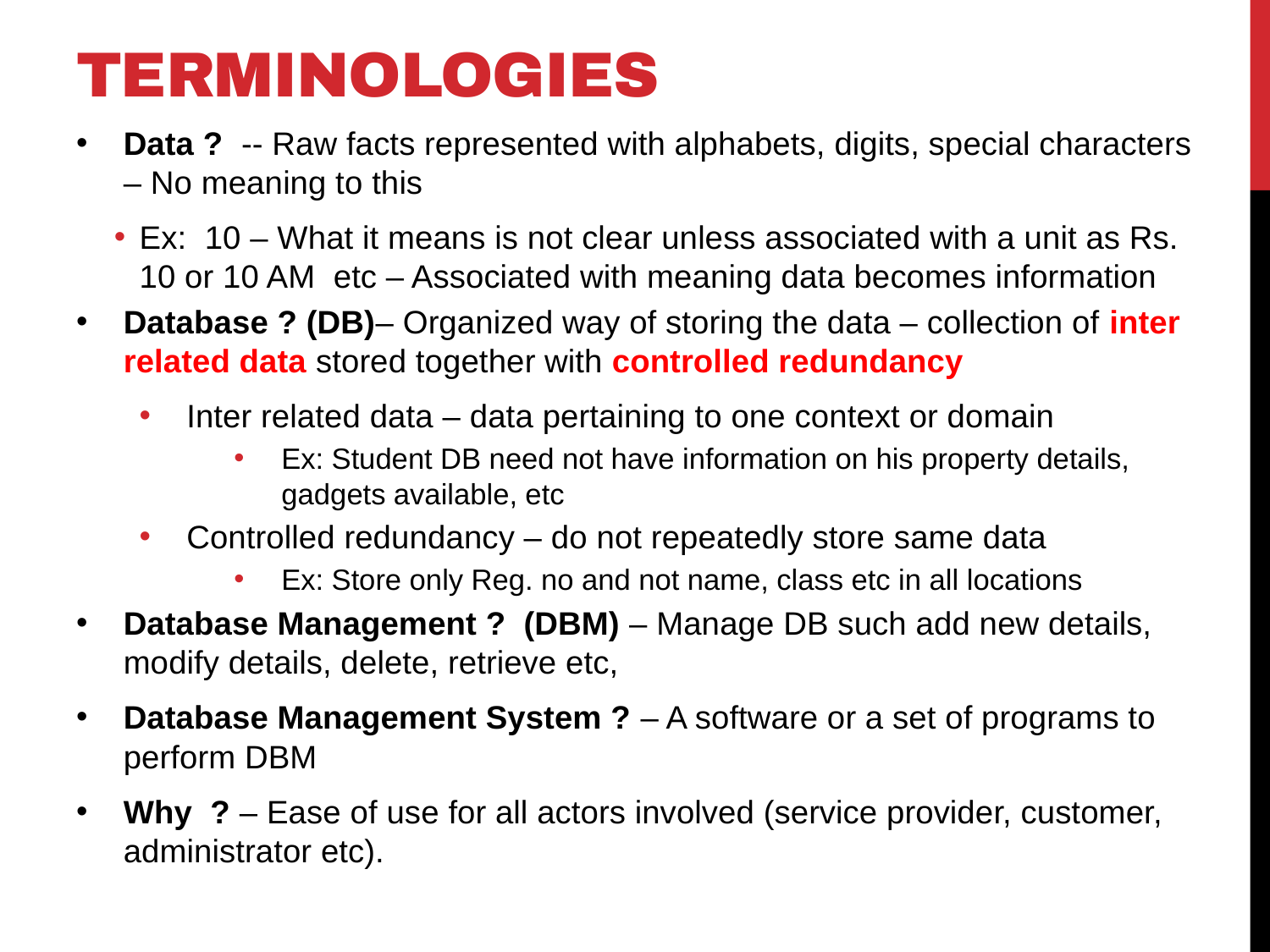

# Terminologies
Data ?  -- Raw facts represented with alphabets, digits, special characters – No meaning to this
Ex:  10 – What it means is not clear unless associated with a unit as Rs. 10 or 10 AM  etc – Associated with meaning data becomes information
Database ? (DB)– Organized way of storing the data – collection of inter related data stored together with controlled redundancy
Inter related data – data pertaining to one context or domain
Ex: Student DB need not have information on his property details, gadgets available, etc
Controlled redundancy – do not repeatedly store same data
Ex: Store only Reg. no and not name, class etc in all locations
Database Management ?  (DBM) – Manage DB such add new details, modify details, delete, retrieve etc,
Database Management System ? – A software or a set of programs to perform DBM
Why  ? – Ease of use for all actors involved (service provider, customer, administrator etc).